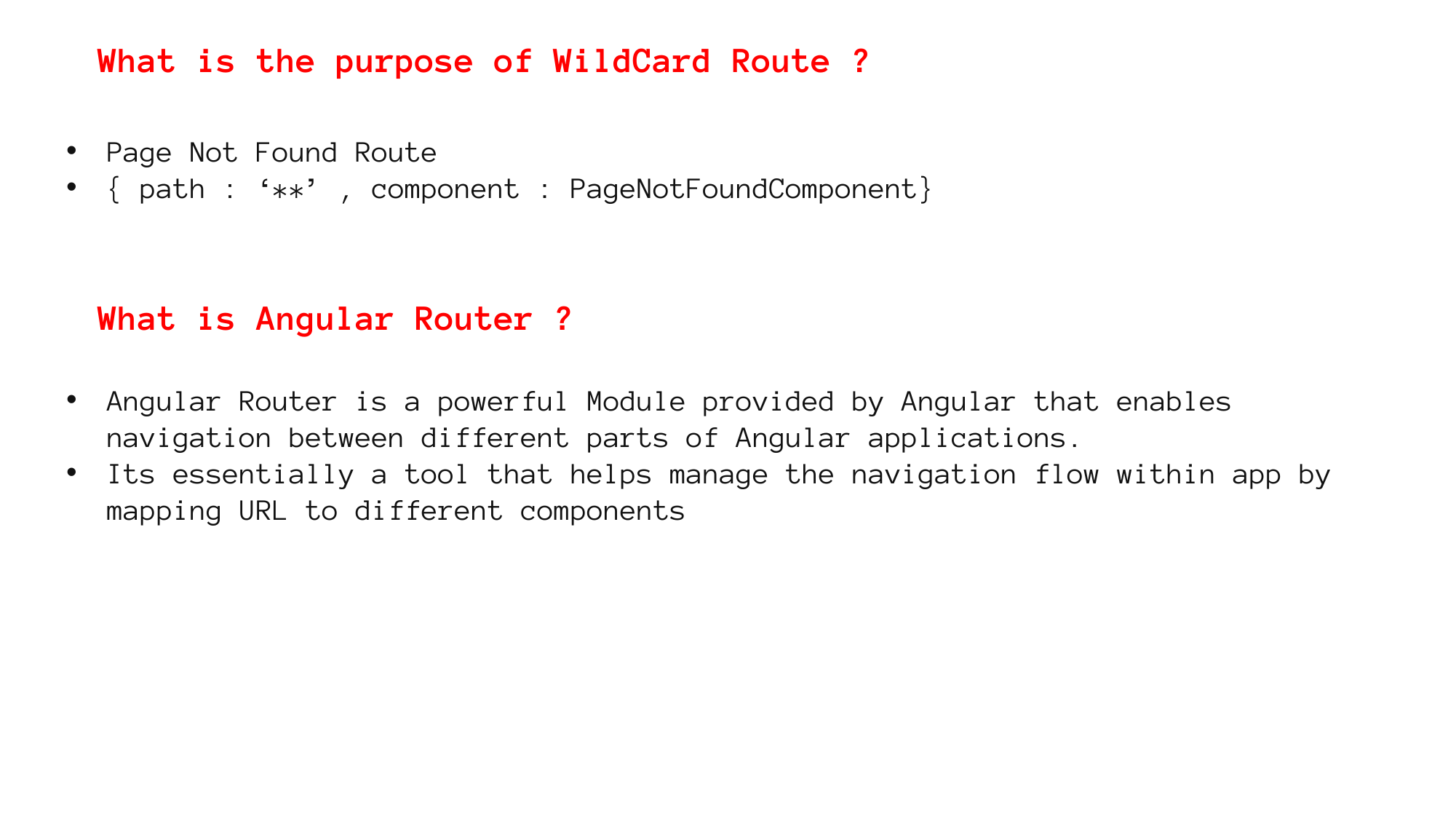

What is the purpose of WildCard Route ?
Page Not Found Route
{ path : ‘**’ , component : PageNotFoundComponent}
What is Angular Router ?
Angular Router is a powerful Module provided by Angular that enables navigation between different parts of Angular applications.
Its essentially a tool that helps manage the navigation flow within app by mapping URL to different components